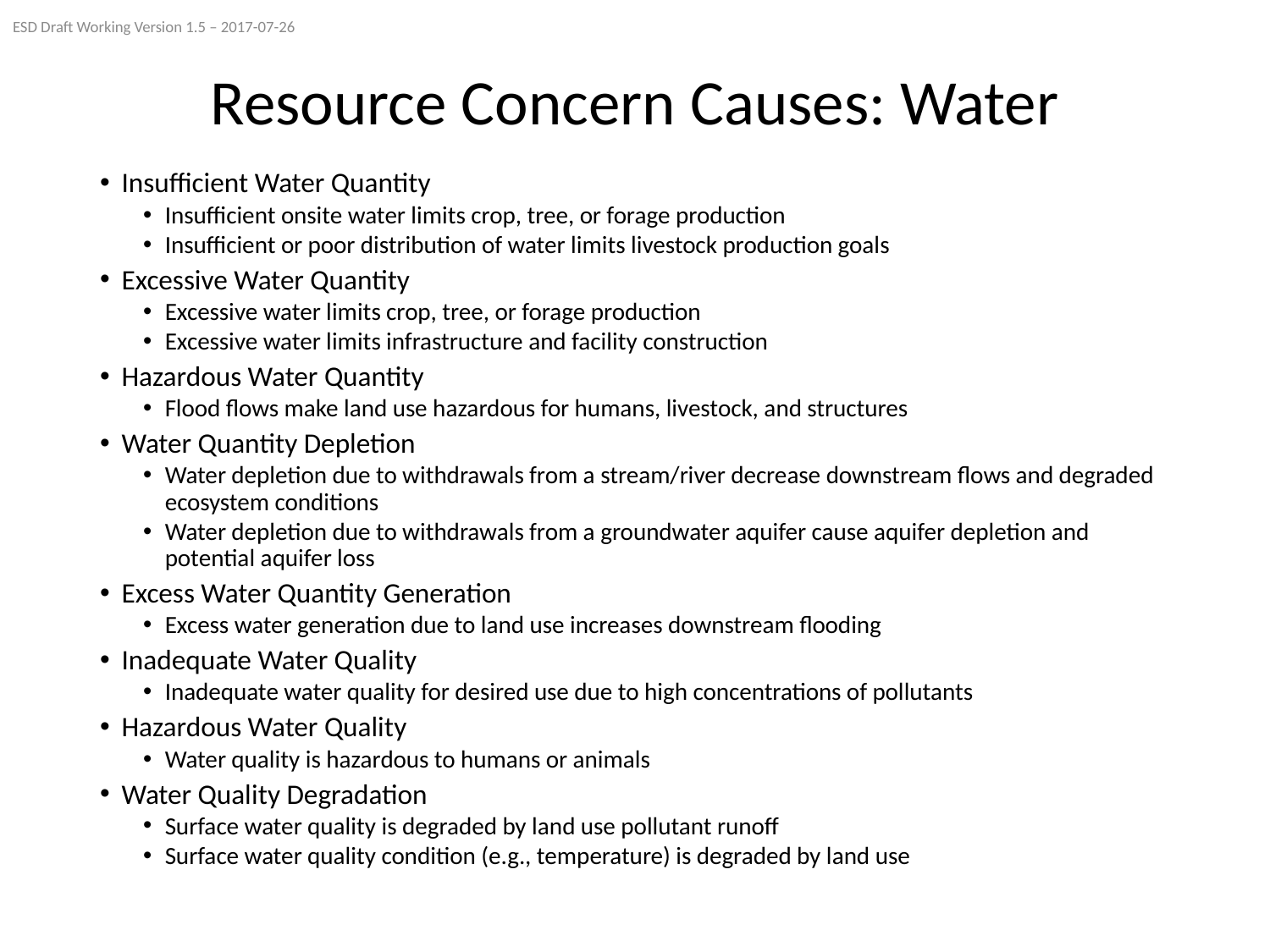

ESD Draft Working Version 1.5 – 2017-07-26
# Resource Concern Causes: Water
Insufficient Water Quantity
Insufficient onsite water limits crop, tree, or forage production
Insufficient or poor distribution of water limits livestock production goals
Excessive Water Quantity
Excessive water limits crop, tree, or forage production
Excessive water limits infrastructure and facility construction
Hazardous Water Quantity
Flood flows make land use hazardous for humans, livestock, and structures
Water Quantity Depletion
Water depletion due to withdrawals from a stream/river decrease downstream flows and degraded ecosystem conditions
Water depletion due to withdrawals from a groundwater aquifer cause aquifer depletion and potential aquifer loss
Excess Water Quantity Generation
Excess water generation due to land use increases downstream flooding
Inadequate Water Quality
Inadequate water quality for desired use due to high concentrations of pollutants
Hazardous Water Quality
Water quality is hazardous to humans or animals
Water Quality Degradation
Surface water quality is degraded by land use pollutant runoff
Surface water quality condition (e.g., temperature) is degraded by land use